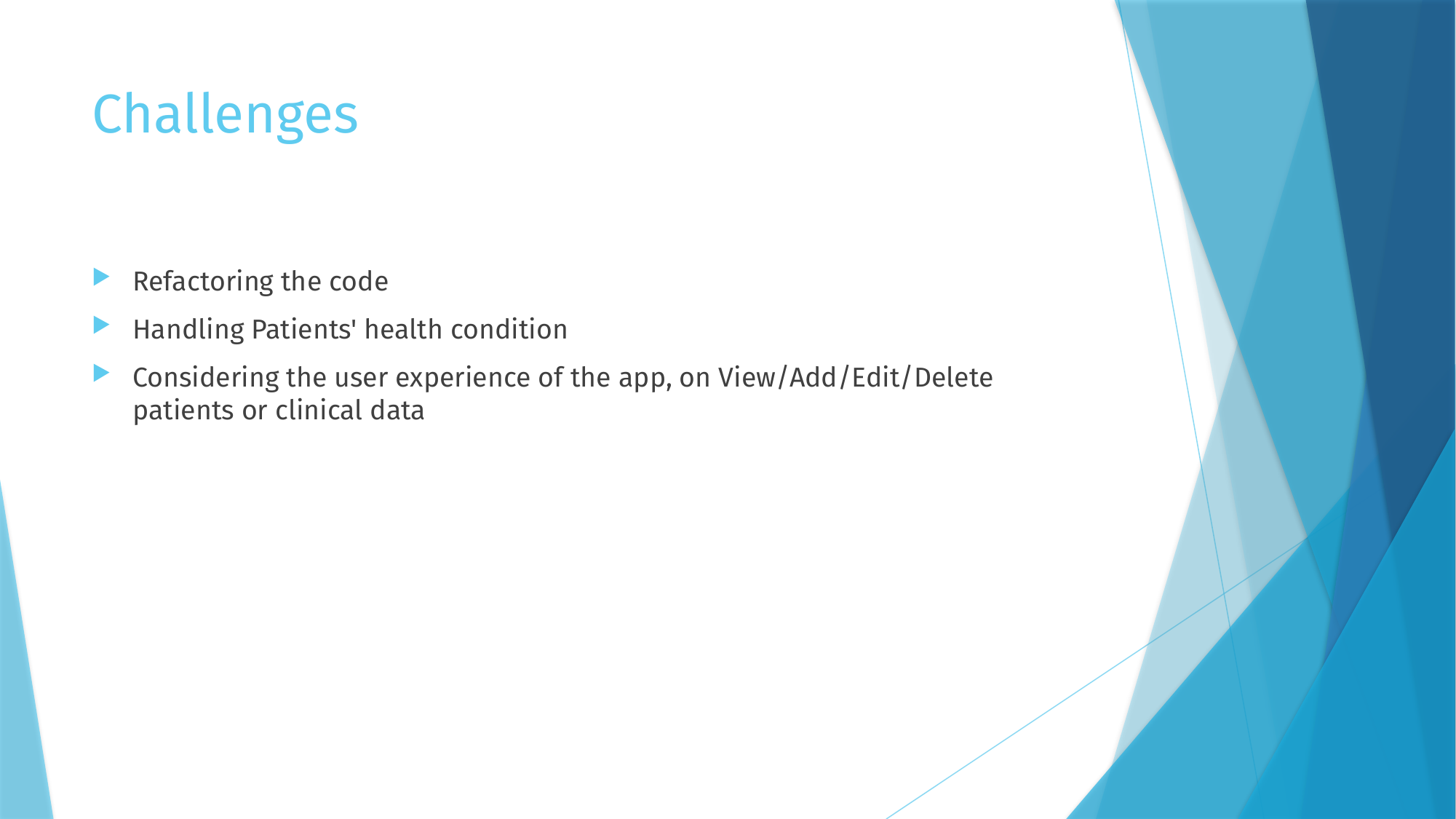

# Challenges
Refactoring the code
Handling Patients' health condition
Considering the user experience of the app, on View/Add/Edit/Delete patients or clinical data